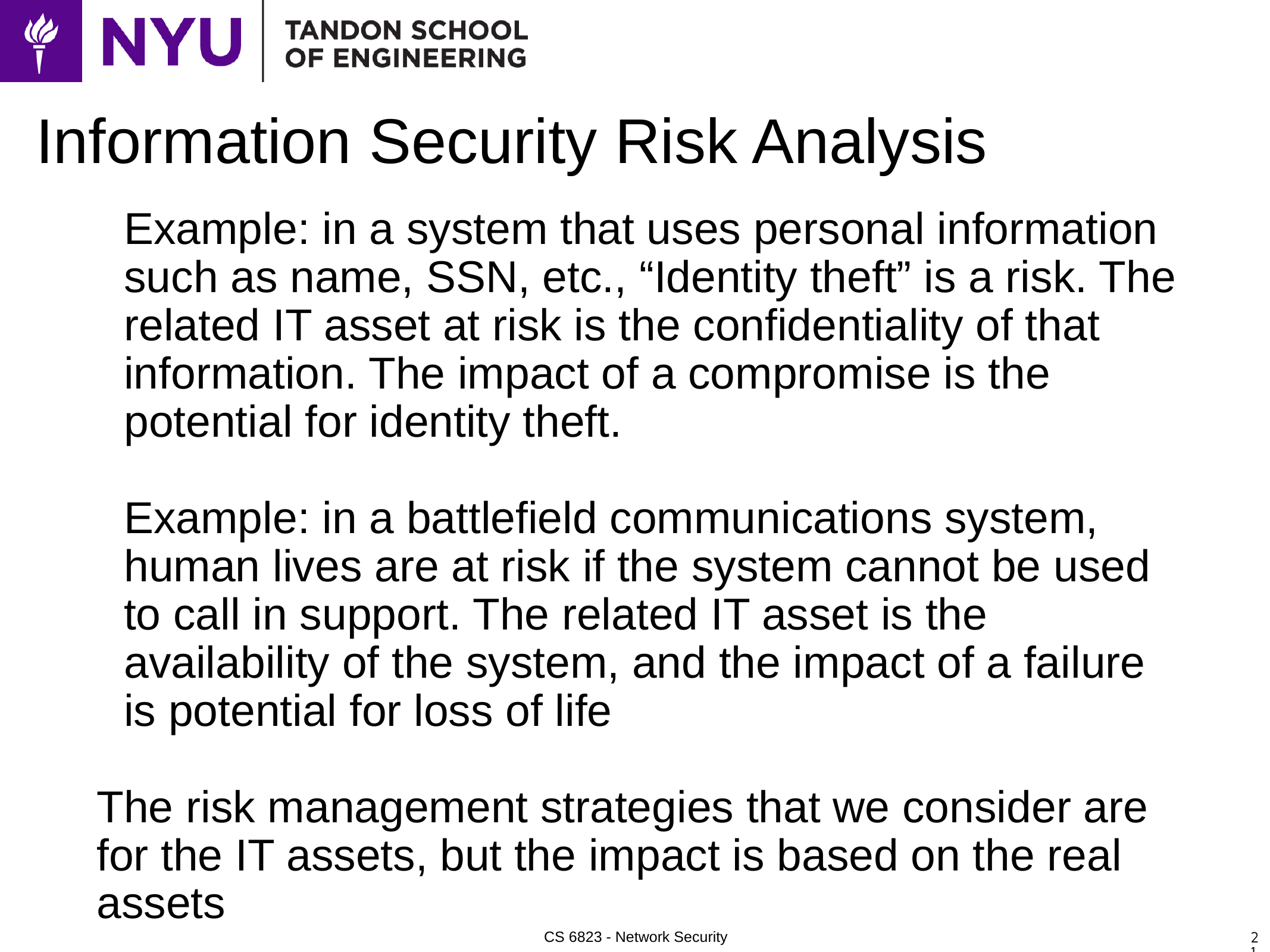

# Information Security Risk Analysis
Example: in a system that uses personal information such as name, SSN, etc., “Identity theft” is a risk. The related IT asset at risk is the confidentiality of that information. The impact of a compromise is the potential for identity theft.

Example: in a battlefield communications system, human lives are at risk if the system cannot be used to call in support. The related IT asset is the availability of the system, and the impact of a failure is potential for loss of life

The risk management strategies that we consider are for the IT assets, but the impact is based on the real assets
21